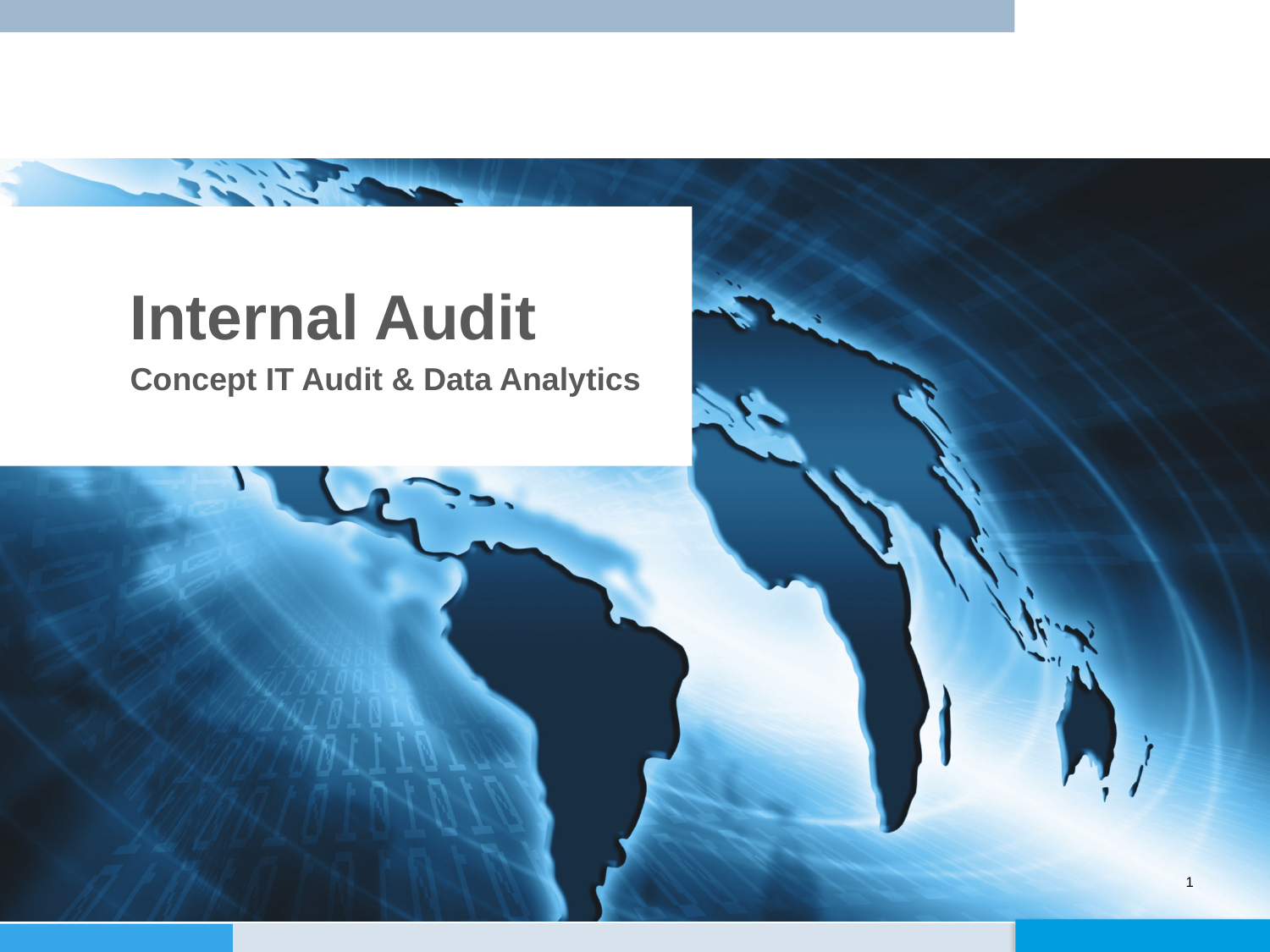

Internal Audit
Concept IT Audit & Data Analytics
1